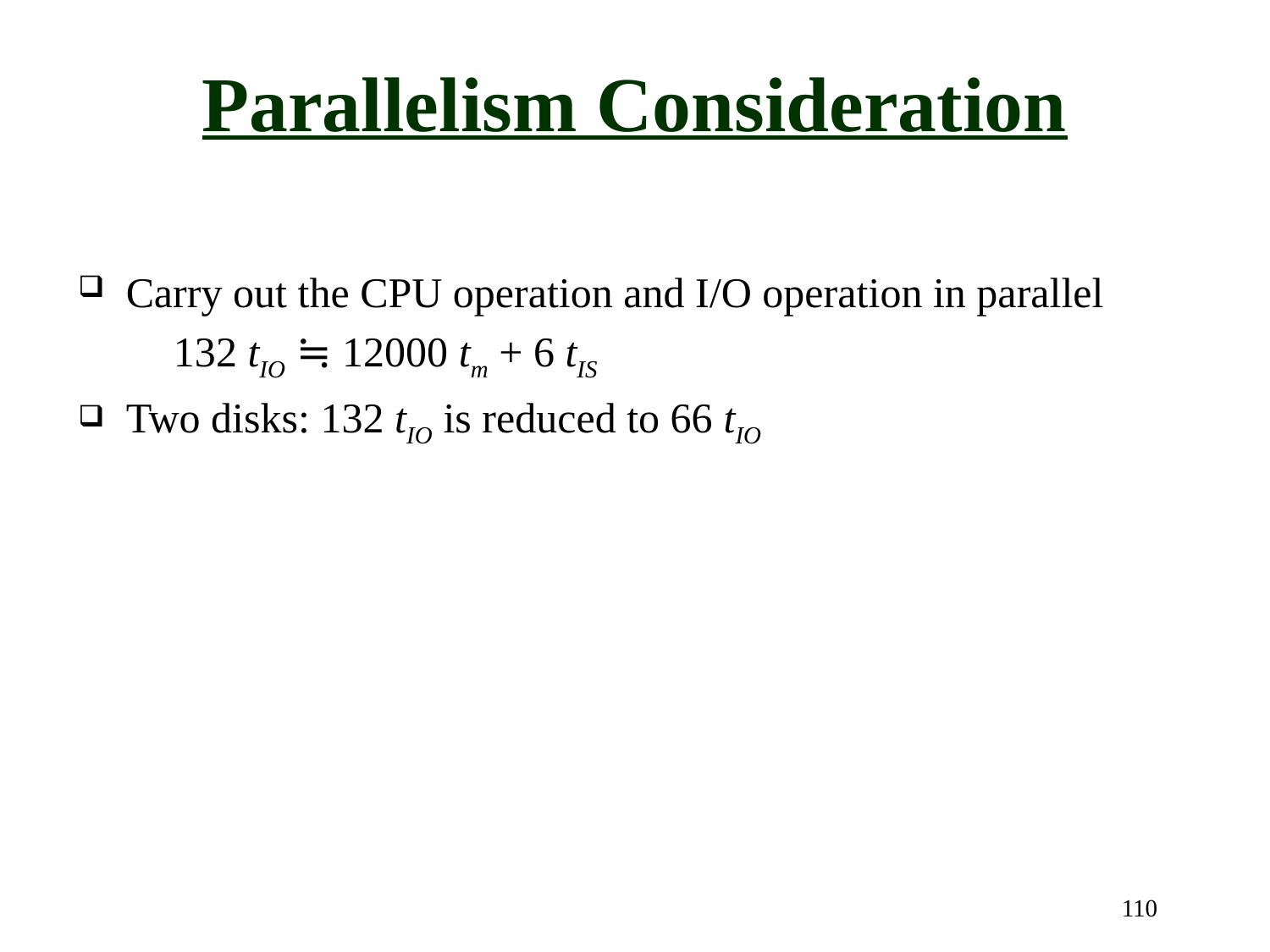

Parallelism Consideration
Carry out the CPU operation and I/O operation in parallel
         132 tIO ≒ 12000 tm + 6 tIS
Two disks: 132 tIO is reduced to 66 tIO
110